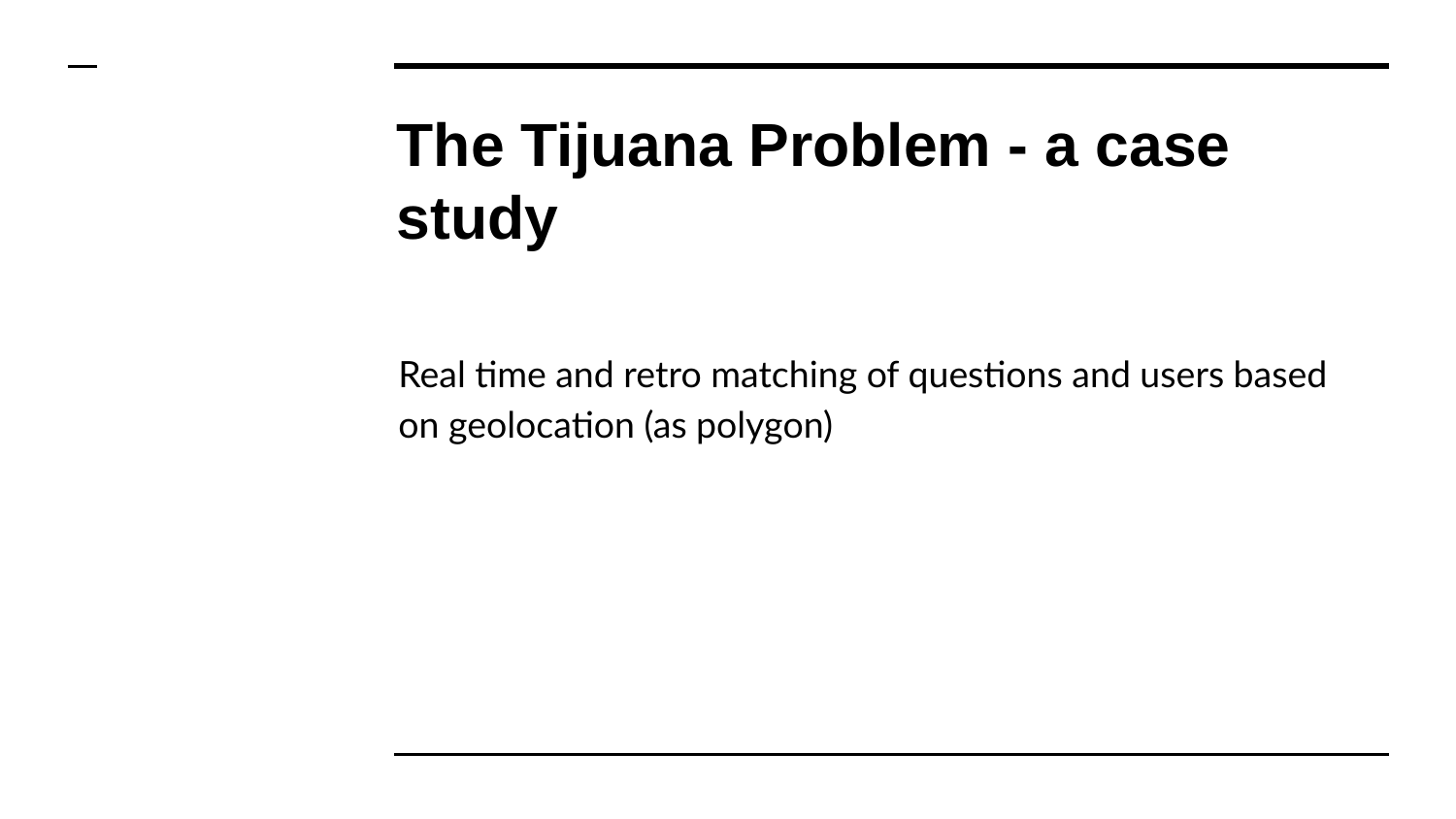

# The Tijuana Problem - a case study

Real time and retro matching of questions and users based on geolocation (as polygon)